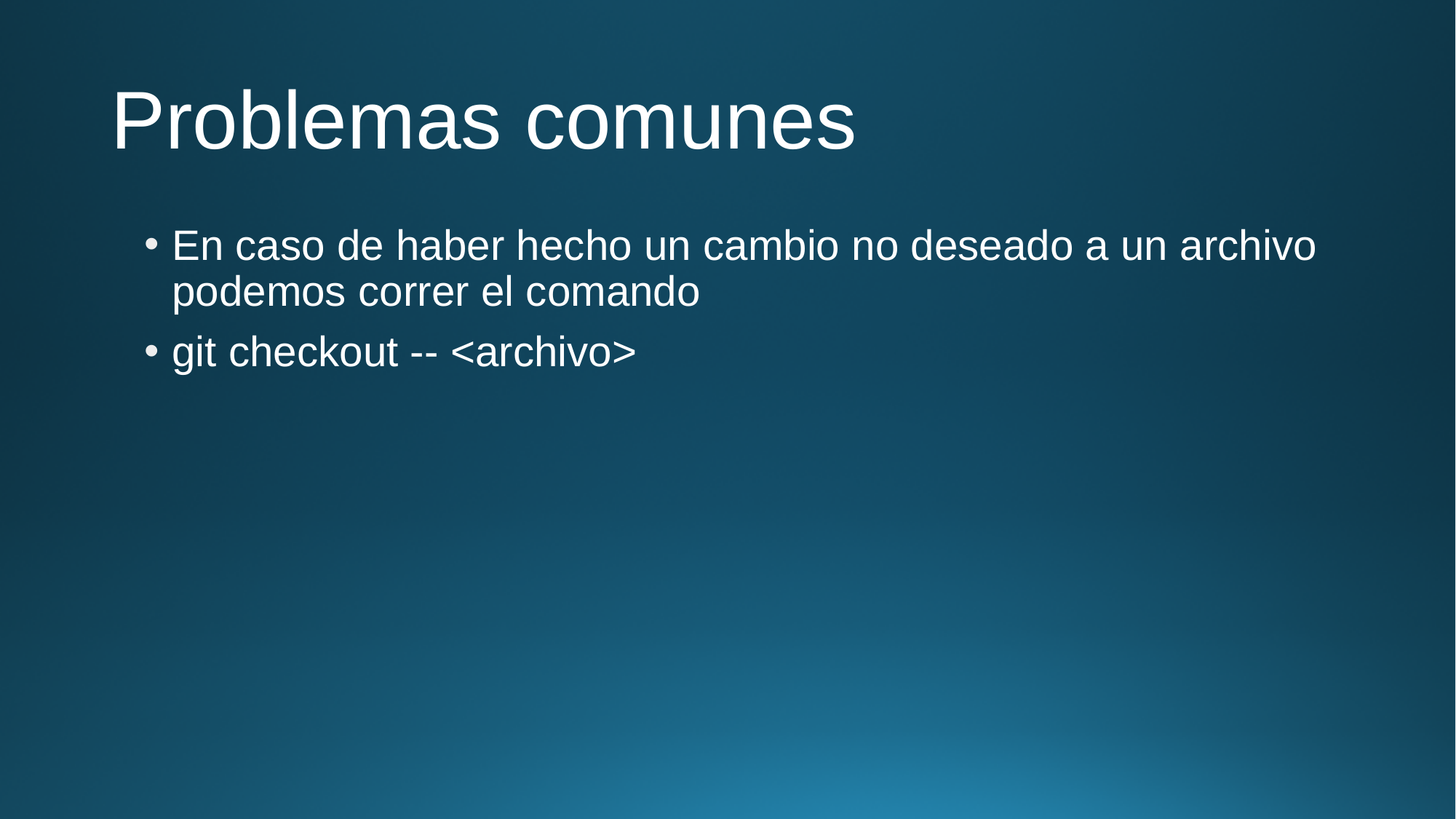

# Problemas comunes
En caso de haber hecho un cambio no deseado a un archivo podemos correr el comando
git checkout -- <archivo>